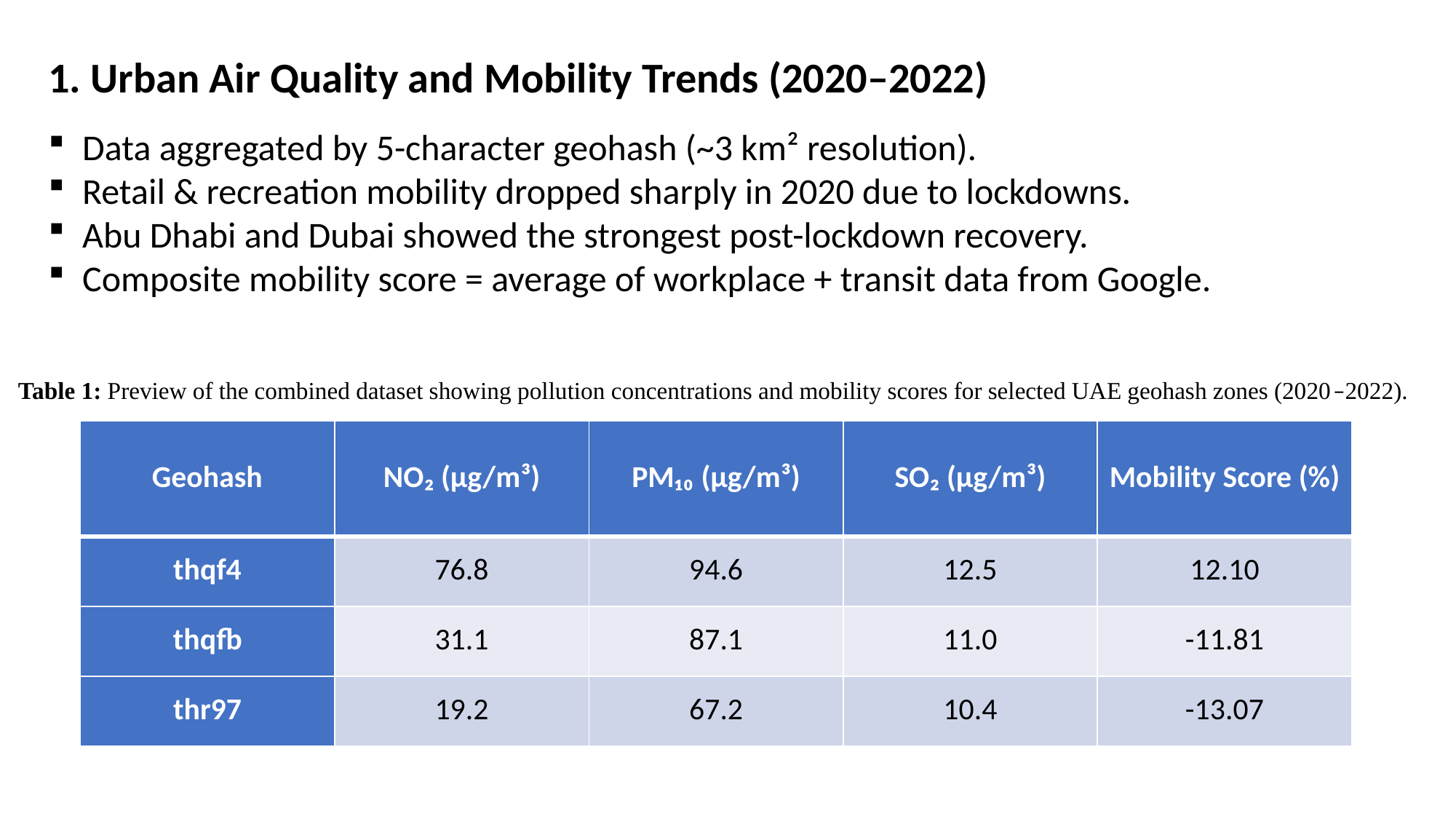

1. Urban Air Quality and Mobility Trends (2020–2022)
Data aggregated by 5-character geohash (~3 km² resolution).
Retail & recreation mobility dropped sharply in 2020 due to lockdowns.
Abu Dhabi and Dubai showed the strongest post-lockdown recovery.
Composite mobility score = average of workplace + transit data from Google.
Table 1: Preview of the combined dataset showing pollution concentrations and mobility scores for selected UAE geohash zones (2020–2022).
| Geohash | NO₂ (µg/m³) | PM₁₀ (µg/m³) | SO₂ (µg/m³) | Mobility Score (%) |
| --- | --- | --- | --- | --- |
| thqf4 | 76.8 | 94.6 | 12.5 | 12.10 |
| thqfb | 31.1 | 87.1 | 11.0 | -11.81 |
| thr97 | 19.2 | 67.2 | 10.4 | -13.07 |